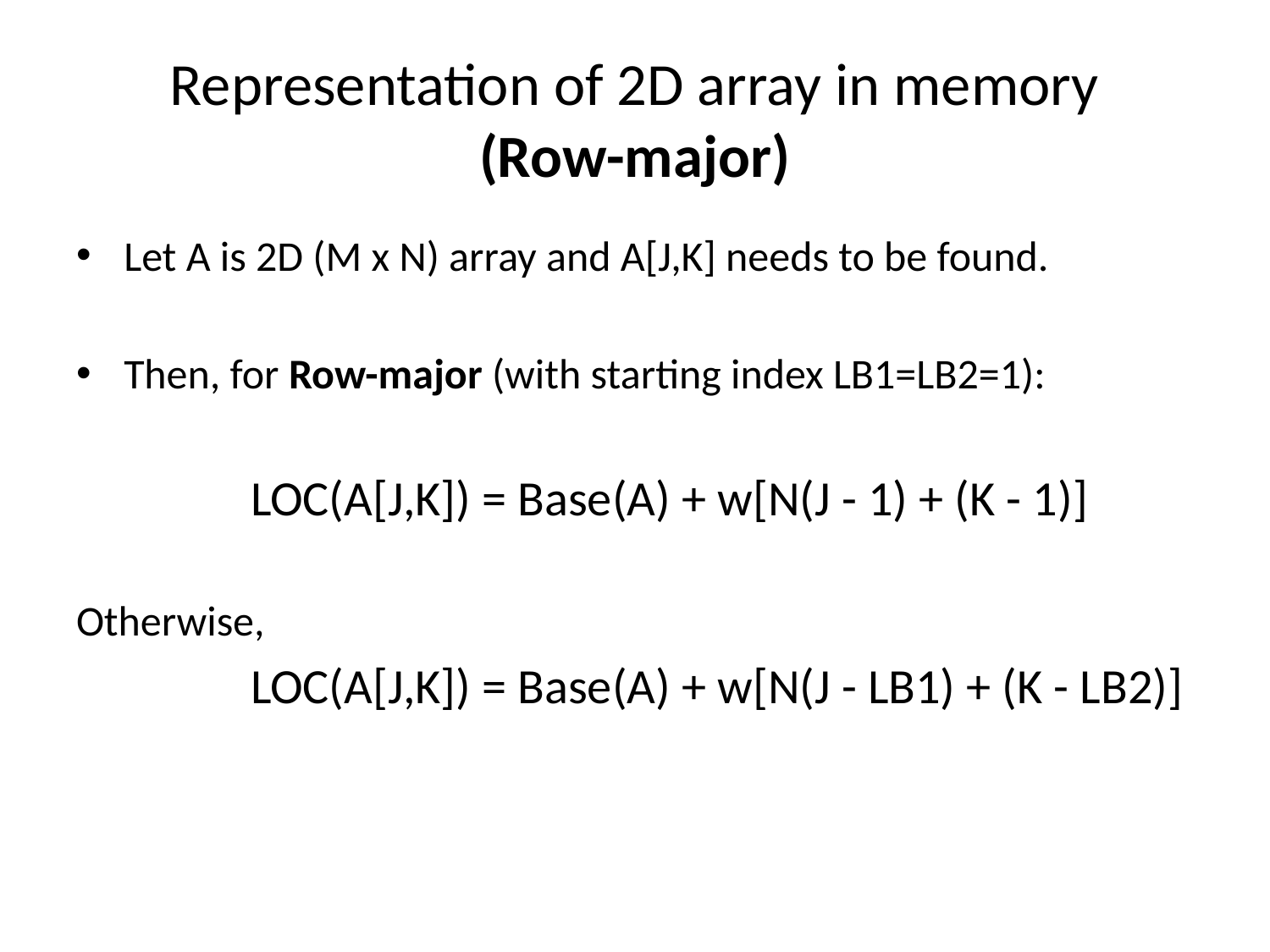

# Representation of 2D array in memory (Row-major)
Let A is 2D (M x N) array and A[J,K] needs to be found.

Then, for Row-major (with starting index LB1=LB2=1):

		LOC(A[J,K]) = Base(A) + w[N(J - 1) + (K - 1)]

Otherwise,
		LOC(A[J,K]) = Base(A) + w[N(J - LB1) + (K - LB2)]